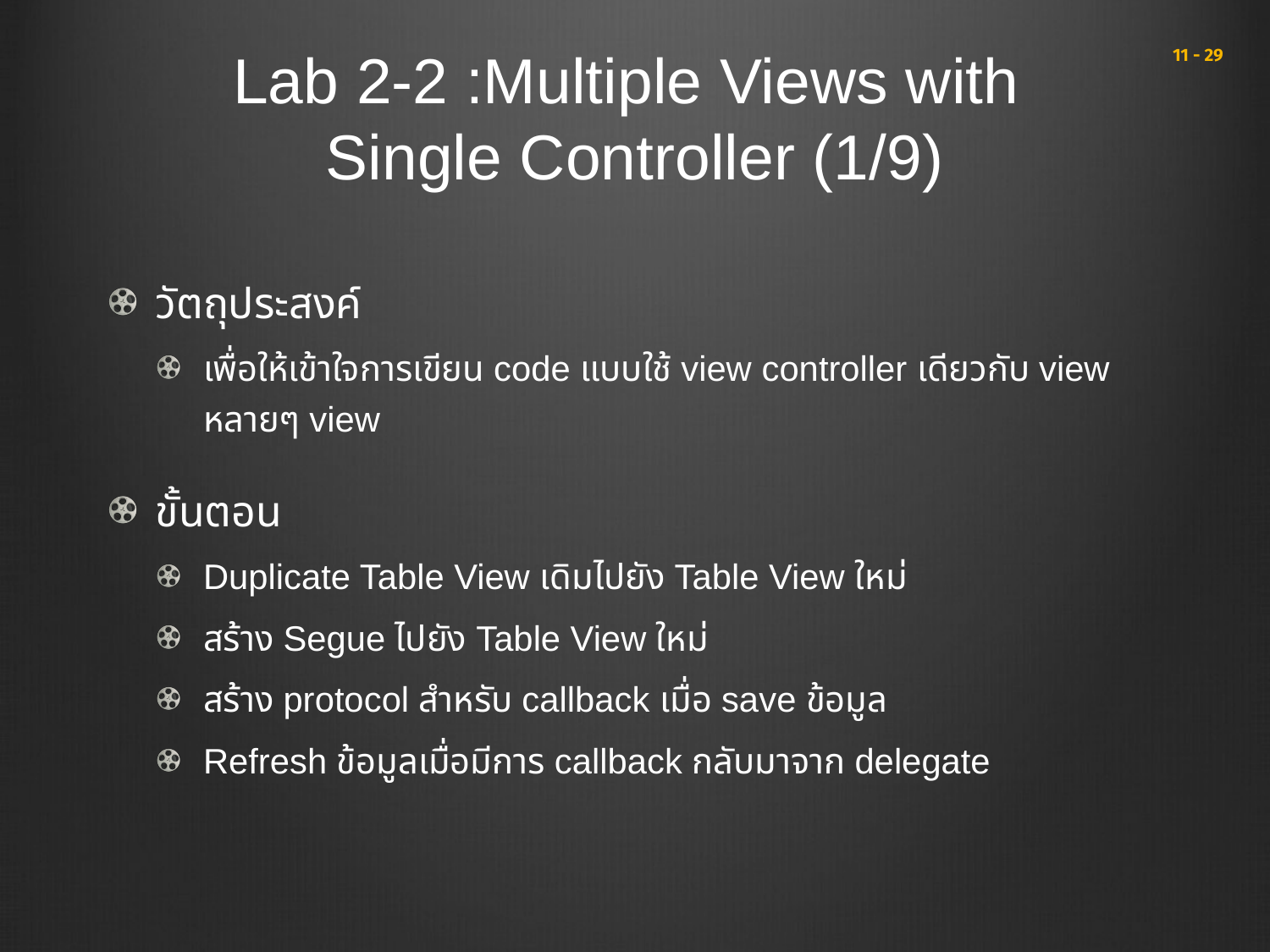

# Lab 2-2 :Multiple Views with Single Controller (1/9)
 11 - 29
วัตถุประสงค์
เพื่อให้เข้าใจการเขียน code แบบใช้ view controller เดียวกับ view หลายๆ view
ขั้นตอน
Duplicate Table View เดิมไปยัง Table View ใหม่
สร้าง Segue ไปยัง Table View ใหม่
สร้าง protocol สำหรับ callback เมื่อ save ข้อมูล
Refresh ข้อมูลเมื่อมีการ callback กลับมาจาก delegate